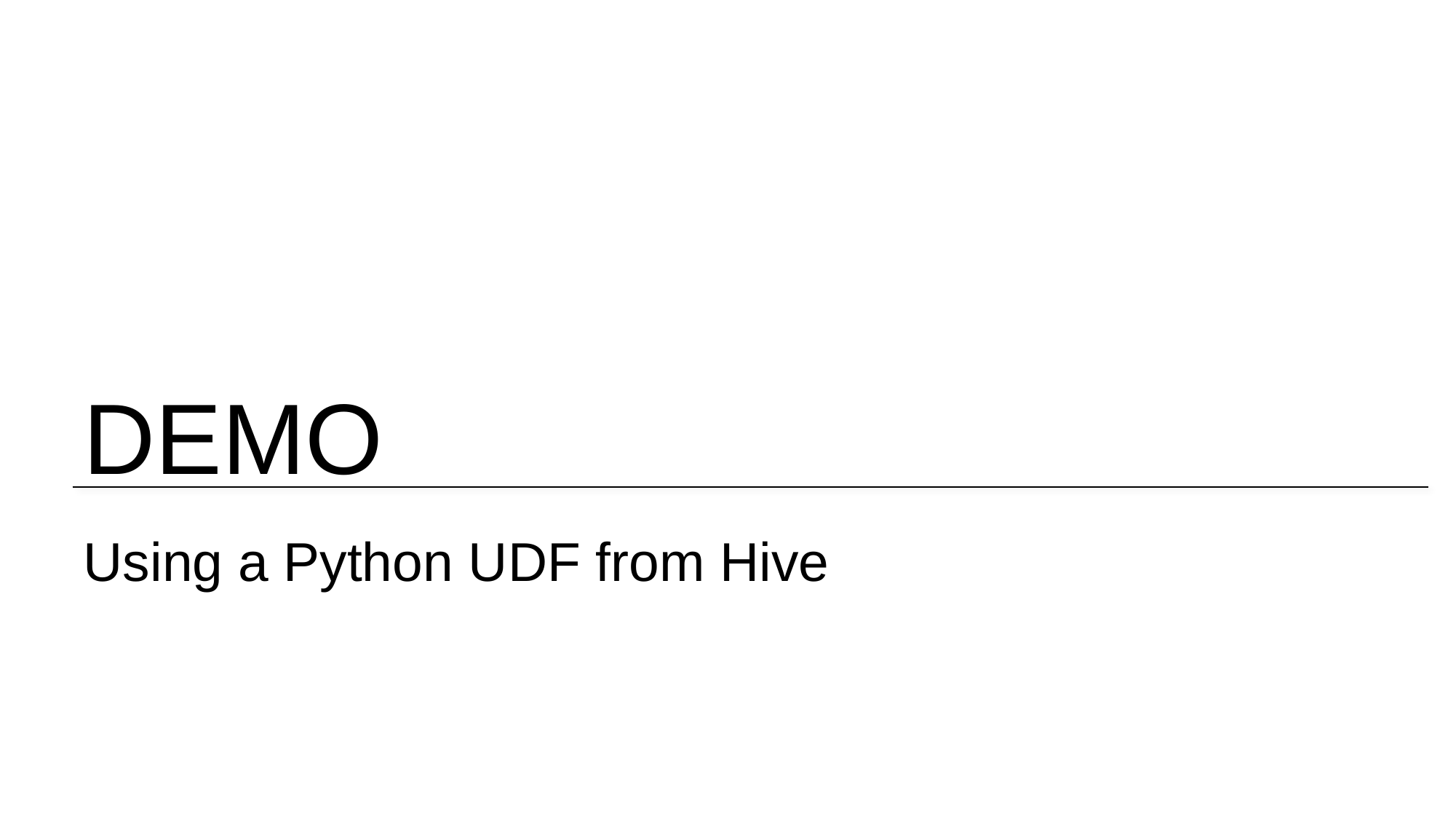

# Using a Python UDF from Hive